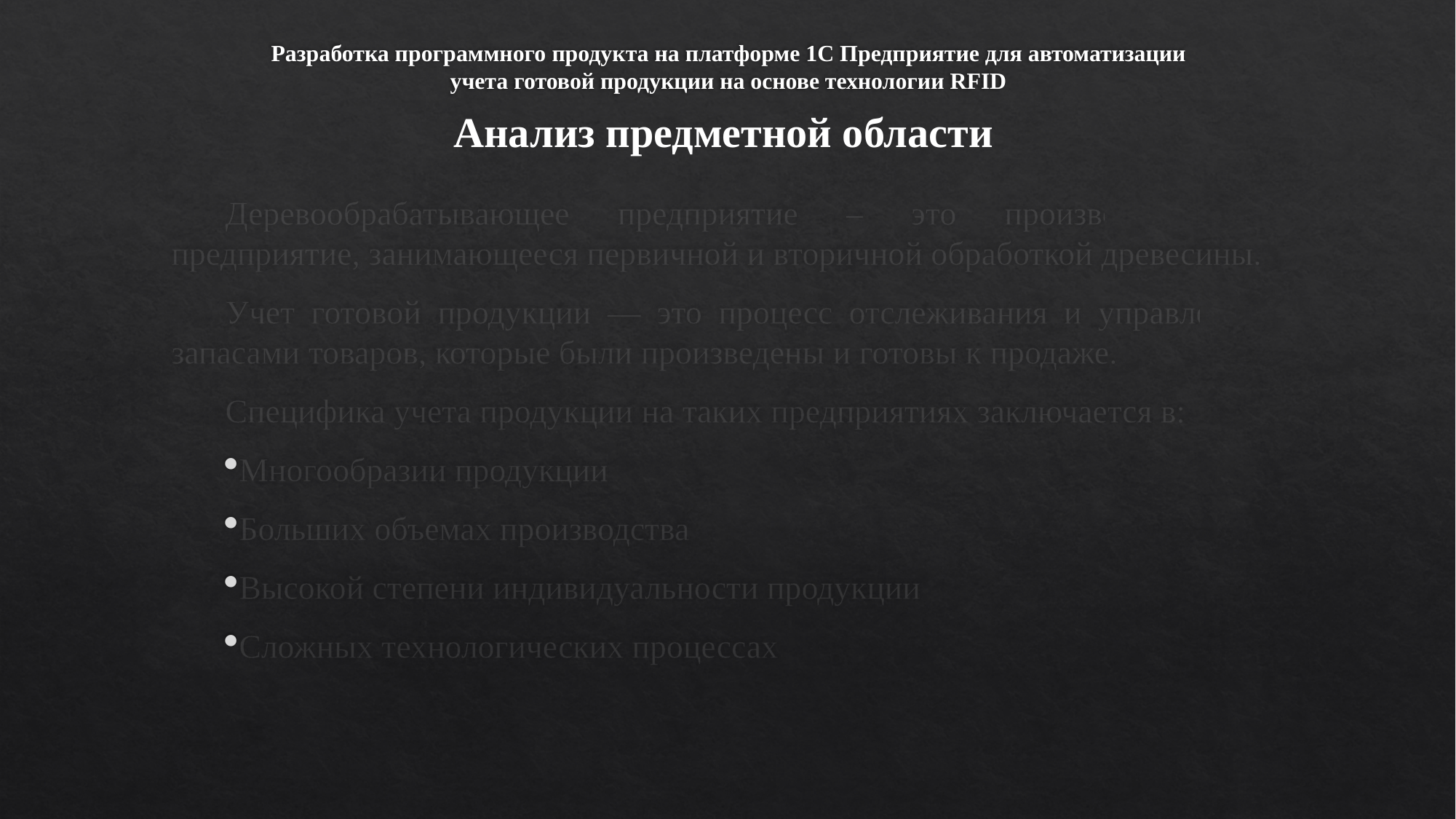

# Разработка программного продукта на платформе 1С Предприятие для автоматизации учета готовой продукции на основе технологии RFID
Анализ предметной области
Деревообрабатывающее предприятие – это производственное предприятие, занимающееся первичной и вторичной обработкой древесины.
Учет готовой продукции — это процесс отслеживания и управления запасами товаров, которые были произведены и готовы к продаже.
Специфика учета продукции на таких предприятиях заключается в:
Многообразии продукции
Больших объемах производства
Высокой степени индивидуальности продукции
Сложных технологических процессах